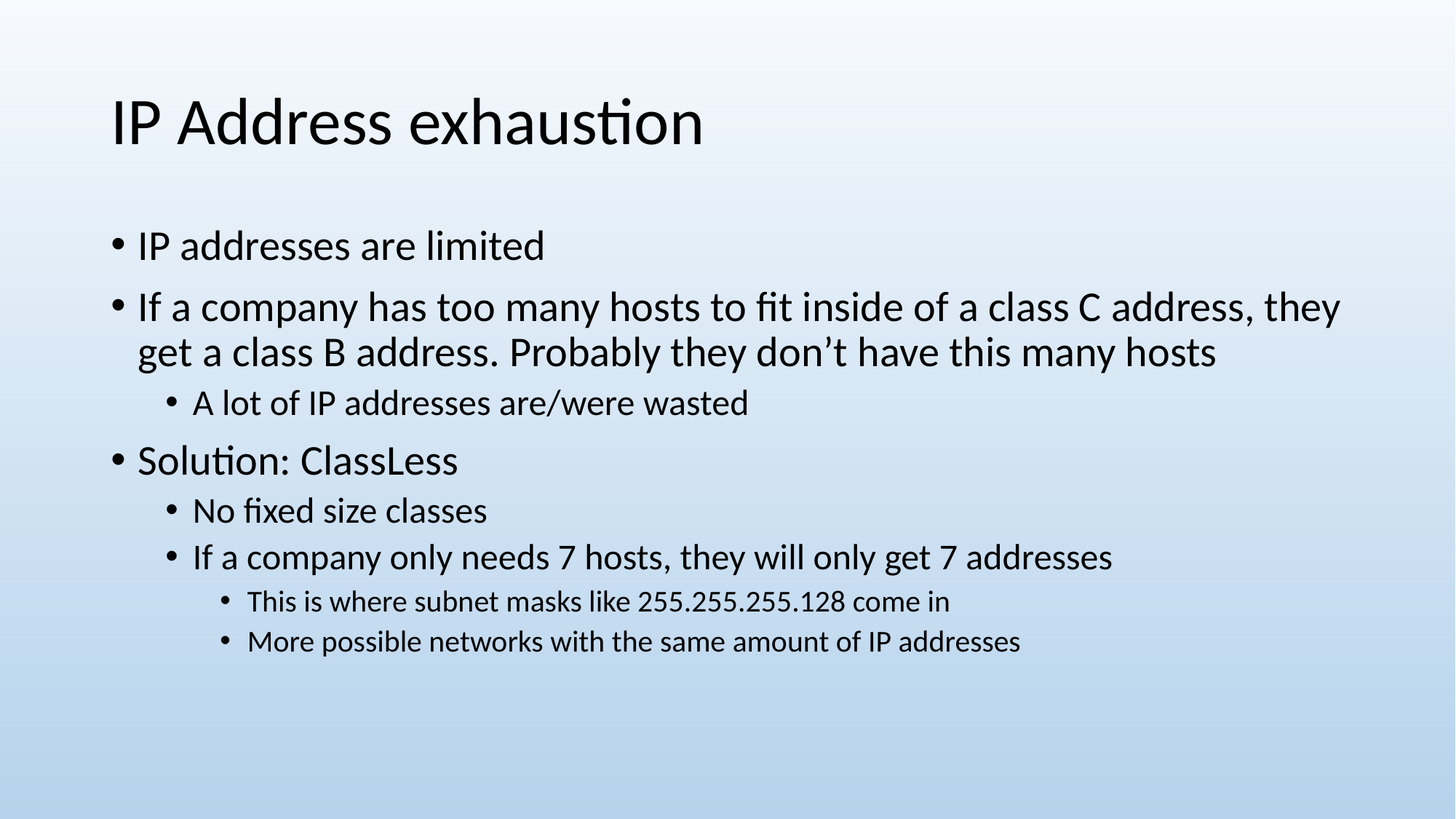

# IP Address exhaustion
IP addresses are limited
If a company has too many hosts to fit inside of a class C address, they get a class B address. Probably they don’t have this many hosts
A lot of IP addresses are/were wasted
Solution: ClassLess
No fixed size classes
If a company only needs 7 hosts, they will only get 7 addresses
This is where subnet masks like 255.255.255.128 come in
More possible networks with the same amount of IP addresses